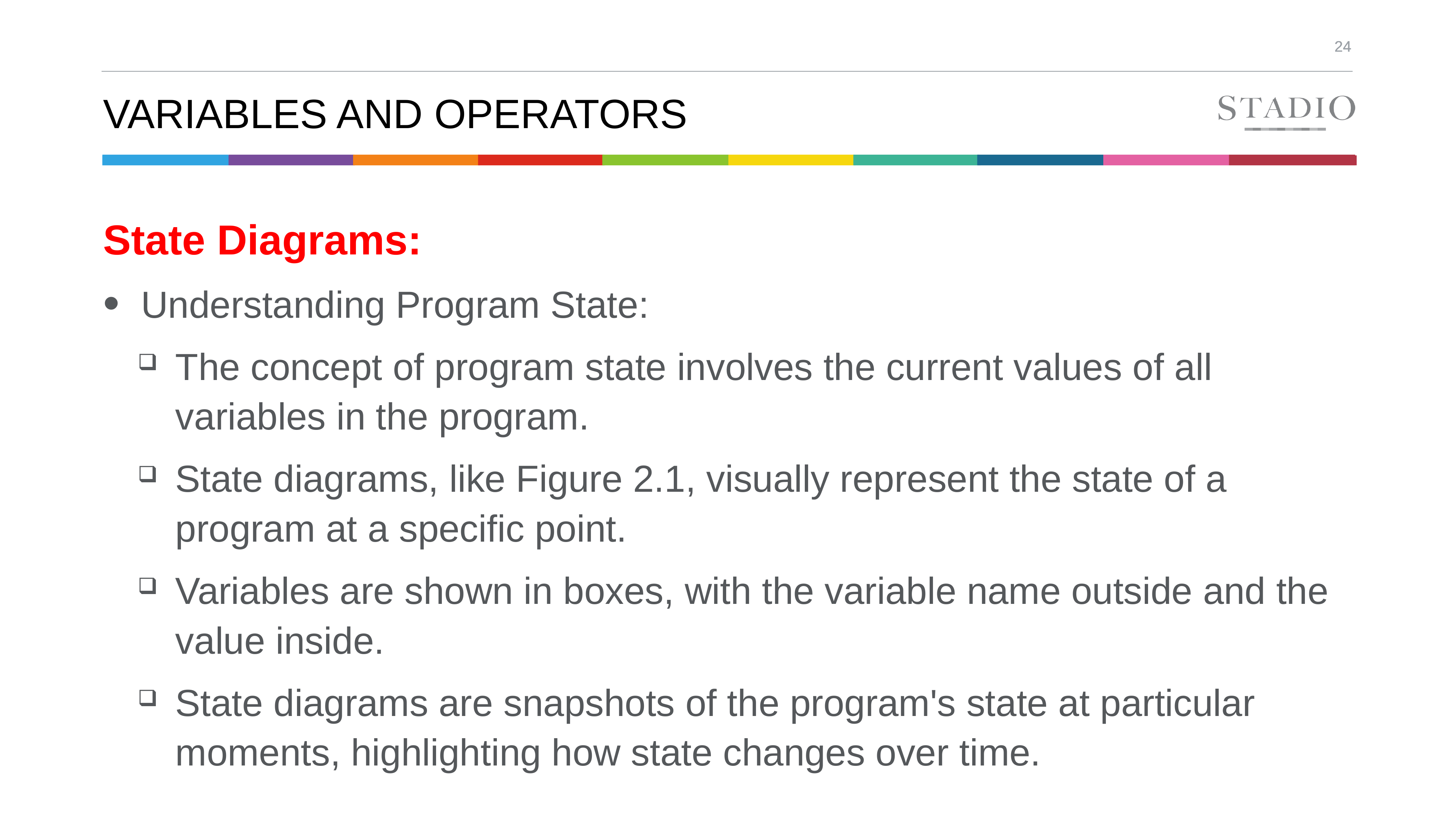

# Variables and Operators

State Diagrams:
Understanding Program State:
The concept of program state involves the current values of all variables in the program.
State diagrams, like Figure 2.1, visually represent the state of a program at a specific point.
Variables are shown in boxes, with the variable name outside and the value inside.
State diagrams are snapshots of the program's state at particular moments, highlighting how state changes over time.